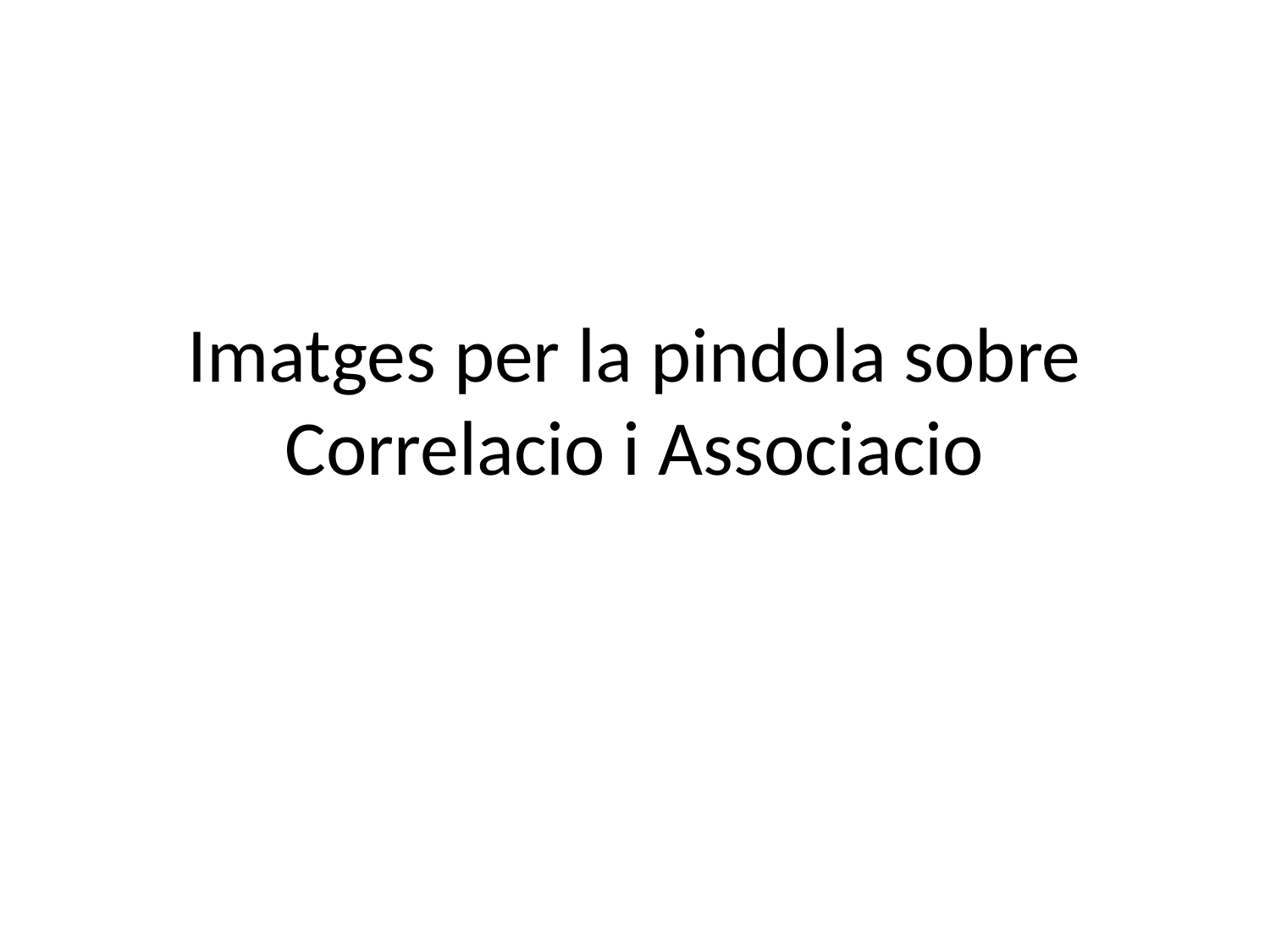

# Imatges per la pindola sobre Correlacio i Associacio